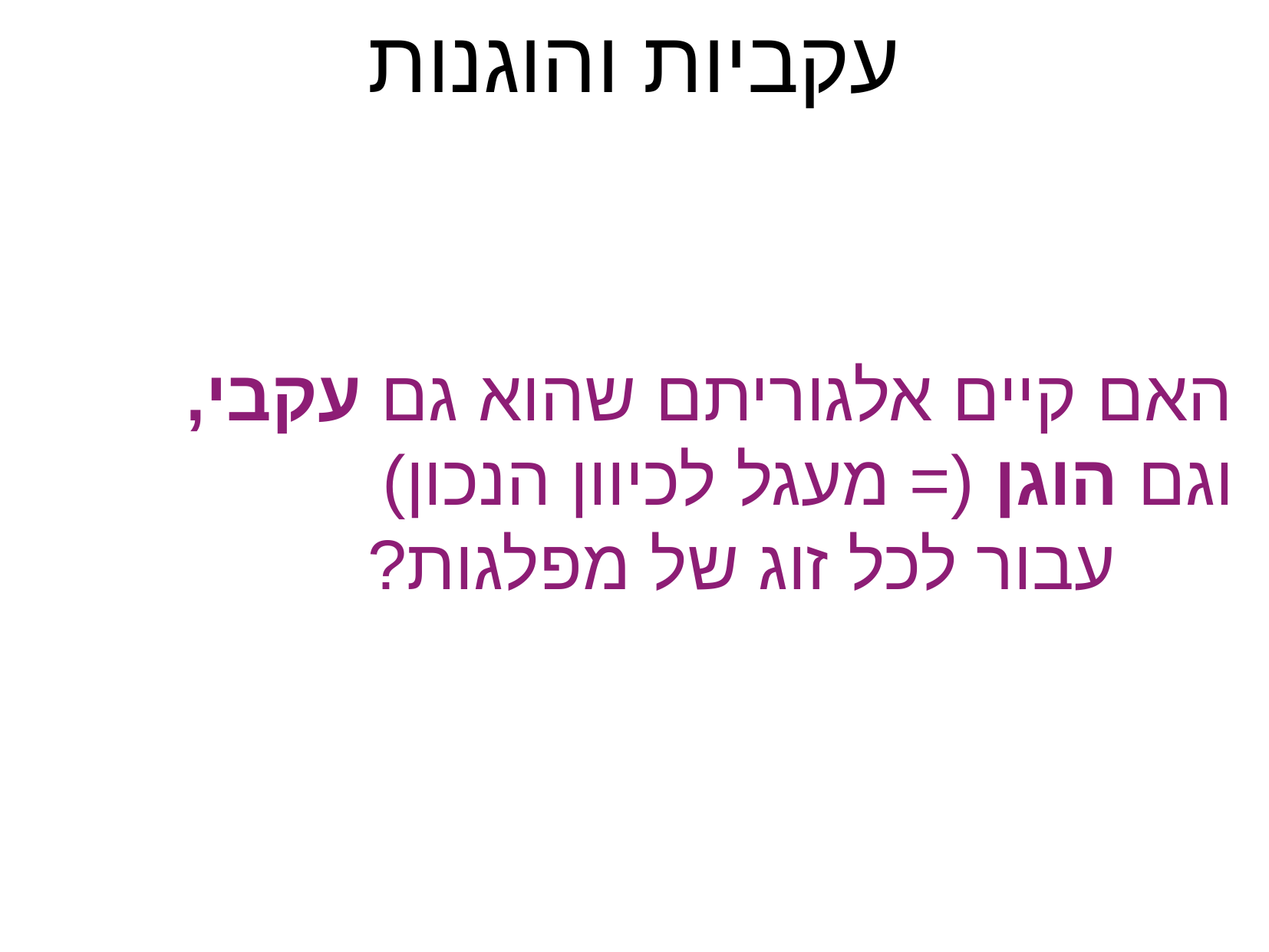

עקביות והוגנות
האם קיים אלגוריתם שהוא גם עקבי,
וגם הוגן (= מעגל לכיוון הנכון)
      עבור לכל זוג של מפלגות?